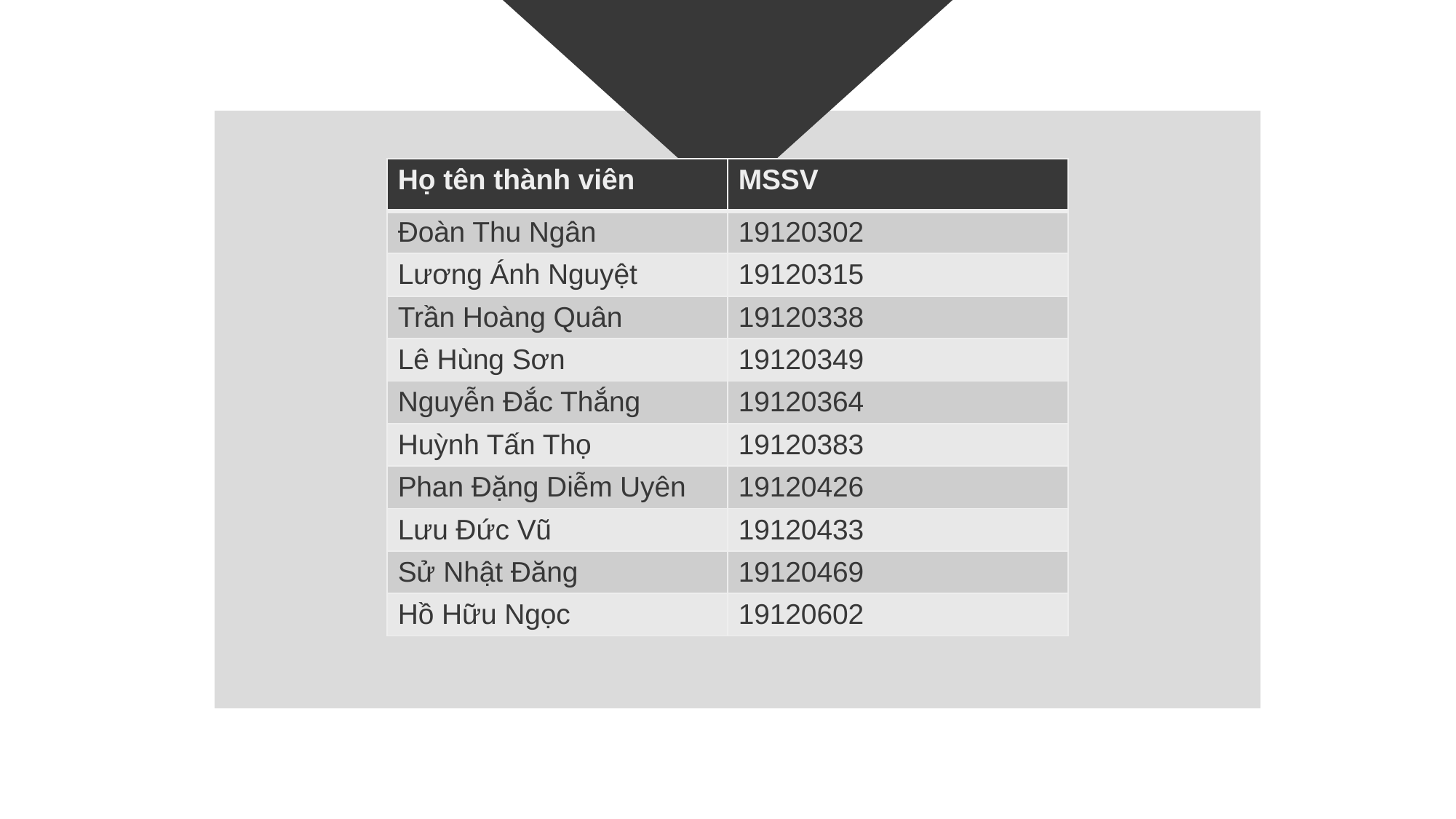

| Họ tên thành viên | MSSV |
| --- | --- |
| Đoàn Thu Ngân | 19120302 |
| Lương Ánh Nguyệt | 19120315 |
| Trần Hoàng Quân | 19120338 |
| Lê Hùng Sơn | 19120349 |
| Nguyễn Đắc Thắng | 19120364 |
| Huỳnh Tấn Thọ | 19120383 |
| Phan Đặng Diễm Uyên | 19120426 |
| Lưu Đức Vũ | 19120433 |
| Sử Nhật Đăng | 19120469 |
| Hồ Hữu Ngọc | 19120602 |